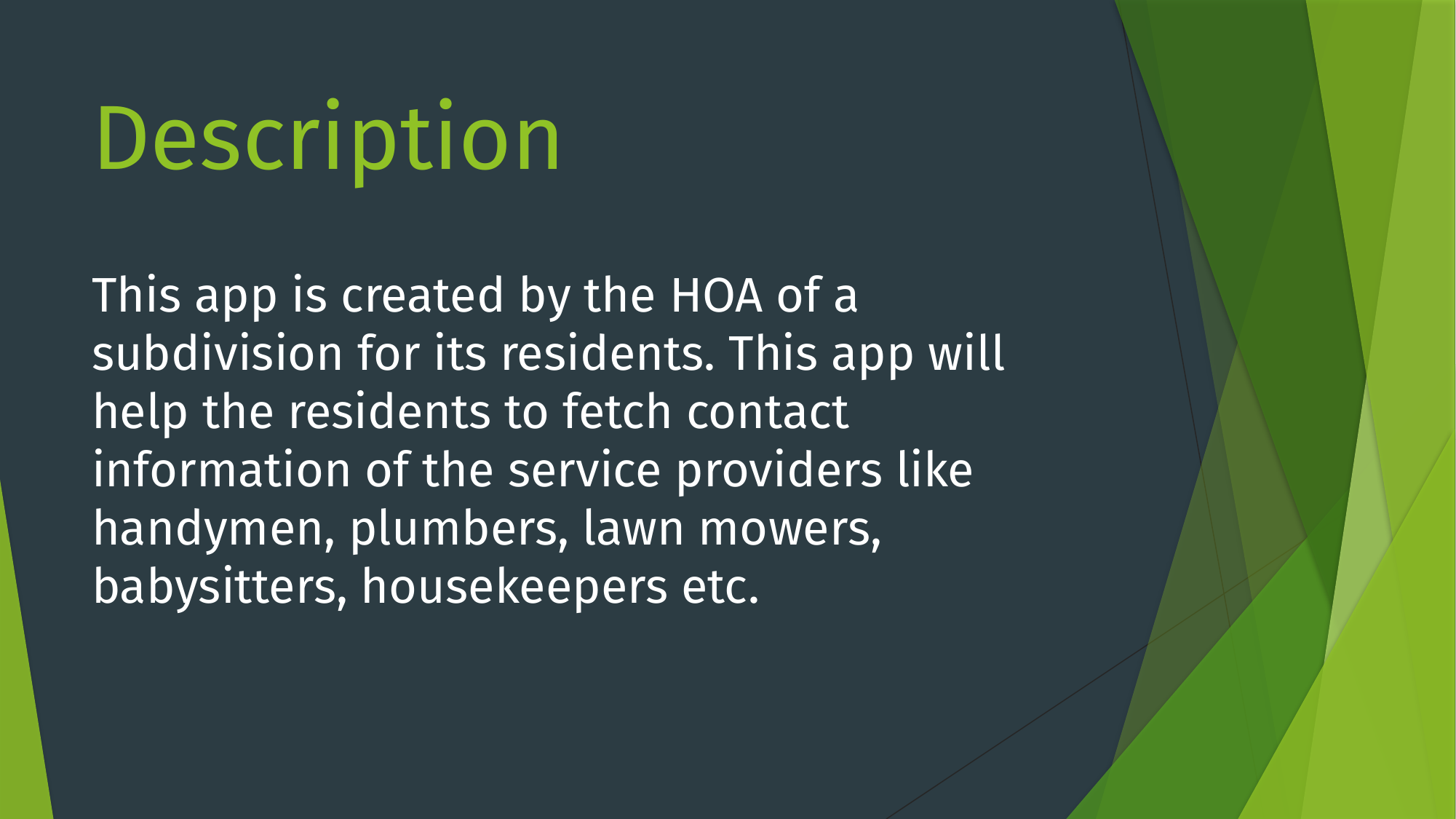

# Description
This app is created by the HOA of a subdivision for its residents. This app will help the residents to fetch contact information of the service providers like handymen, plumbers, lawn mowers, babysitters, housekeepers etc.